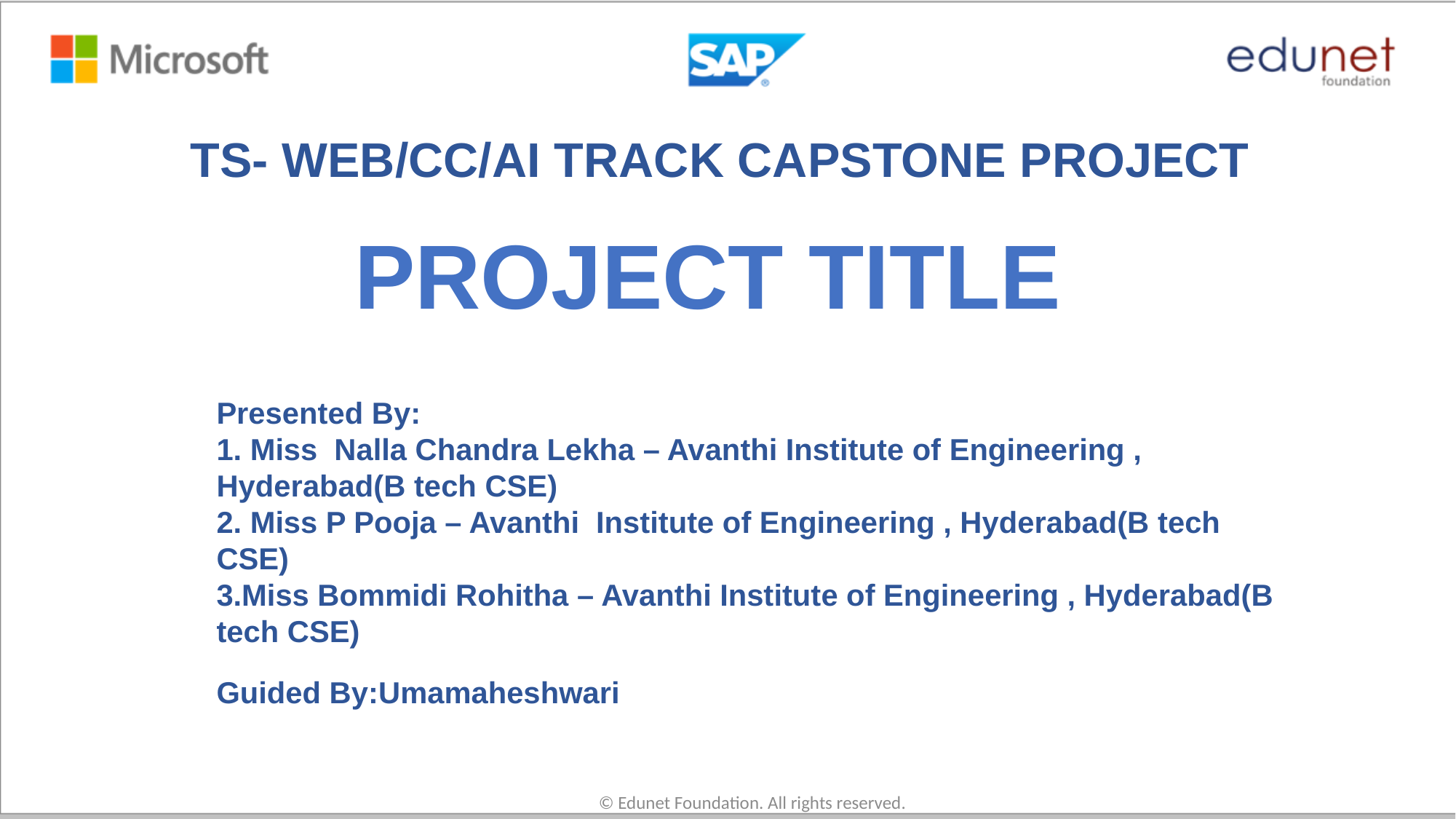

TS- WEB/CC/AI TRACK CAPSTONE PROJECT
# PROJECT TITLE
Presented By:
1. Miss  Nalla Chandra Lekha – Avanthi Institute of Engineering , Hyderabad(B tech CSE)
2. Miss P Pooja – Avanthi  Institute of Engineering , Hyderabad(B tech CSE)
3.Miss Bommidi Rohitha – Avanthi Institute of Engineering , Hyderabad(B tech CSE)

Guided By:Umamaheshwari
© Edunet Foundation. All rights reserved.